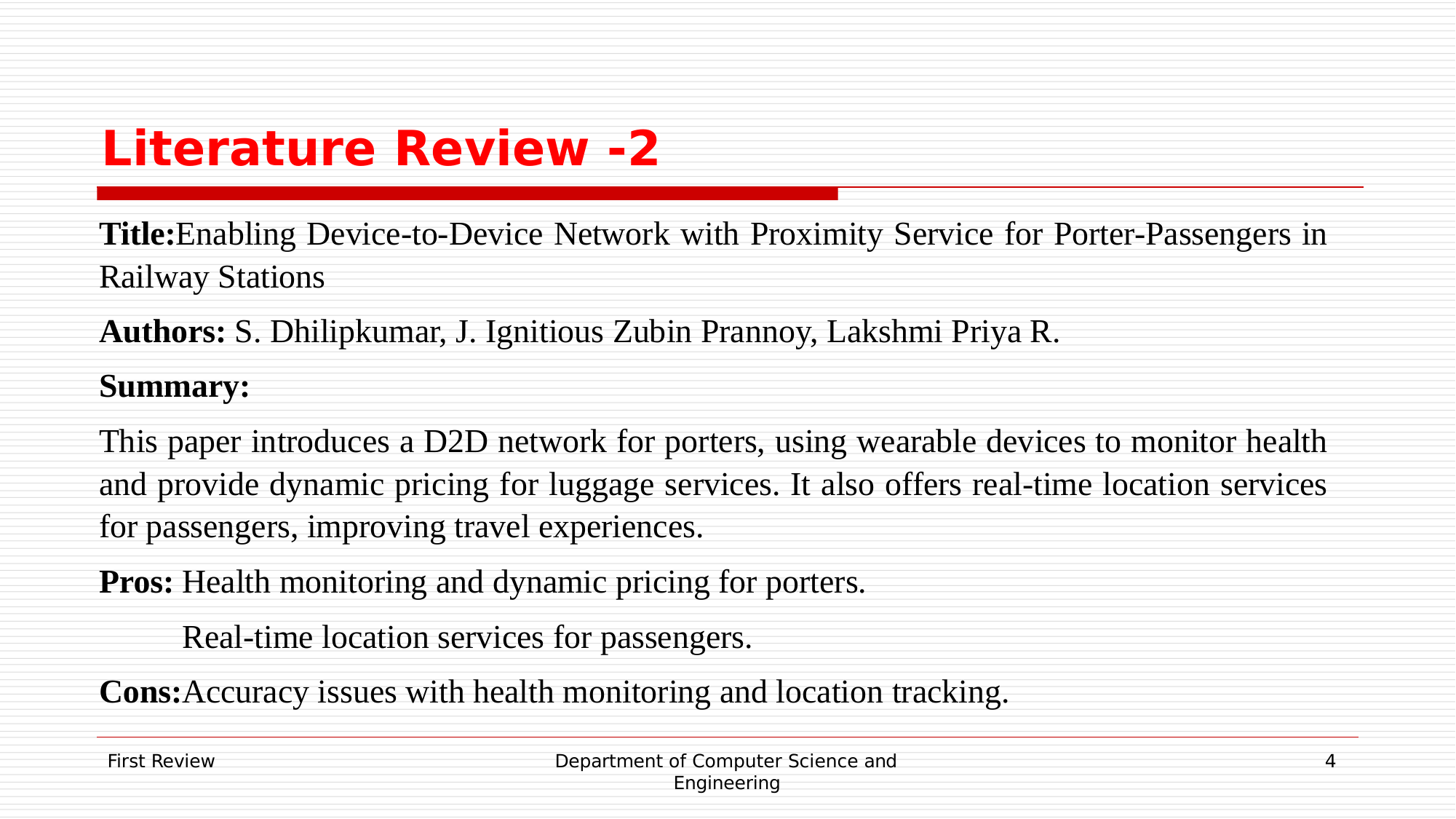

# Literature Review -2
Title:Enabling Device-to-Device Network with Proximity Service for Porter-Passengers in Railway Stations
Authors: S. Dhilipkumar, J. Ignitious Zubin Prannoy, Lakshmi Priya R.
Summary:
This paper introduces a D2D network for porters, using wearable devices to monitor health and provide dynamic pricing for luggage services. It also offers real-time location services for passengers, improving travel experiences.
Pros: Health monitoring and dynamic pricing for porters.
          Real-time location services for passengers.
Cons:Accuracy issues with health monitoring and location tracking.
First Review
Department of Computer Science and Engineering
4